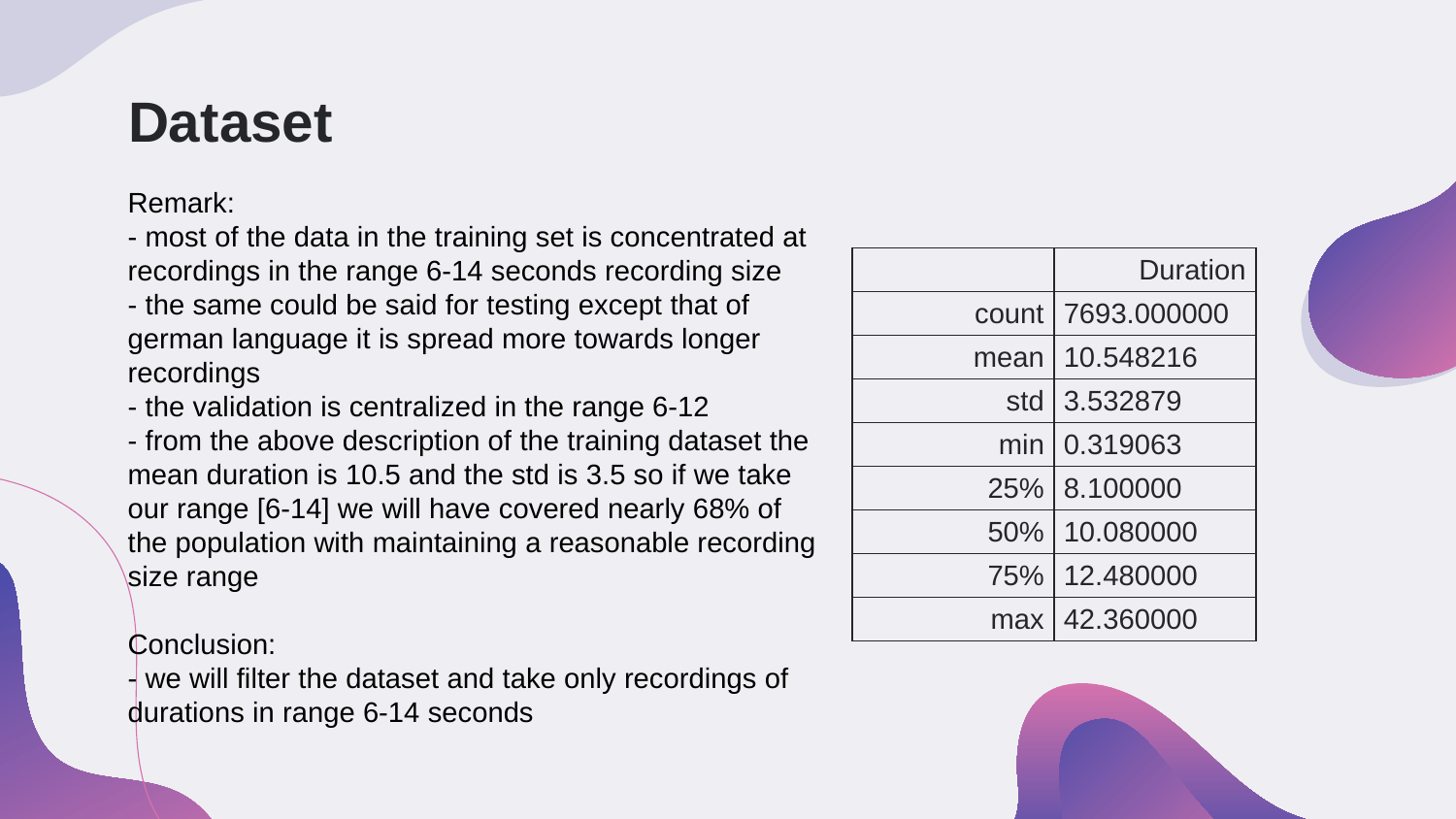

# Dataset
Remark:
- most of the data in the training set is concentrated at recordings in the range 6-14 seconds recording size
- the same could be said for testing except that of german language it is spread more towards longer recordings
- the validation is centralized in the range 6-12
- from the above description of the training dataset the mean duration is 10.5 and the std is 3.5 so if we take our range [6-14] we will have covered nearly 68% of the population with maintaining a reasonable recording size range
Conclusion:
- we will filter the dataset and take only recordings of durations in range 6-14 seconds
|  | Duration |
| --- | --- |
| count | 7693.000000 |
| mean | 10.548216 |
| std | 3.532879 |
| min | 0.319063 |
| 25% | 8.100000 |
| 50% | 10.080000 |
| 75% | 12.480000 |
| max | 42.360000 |